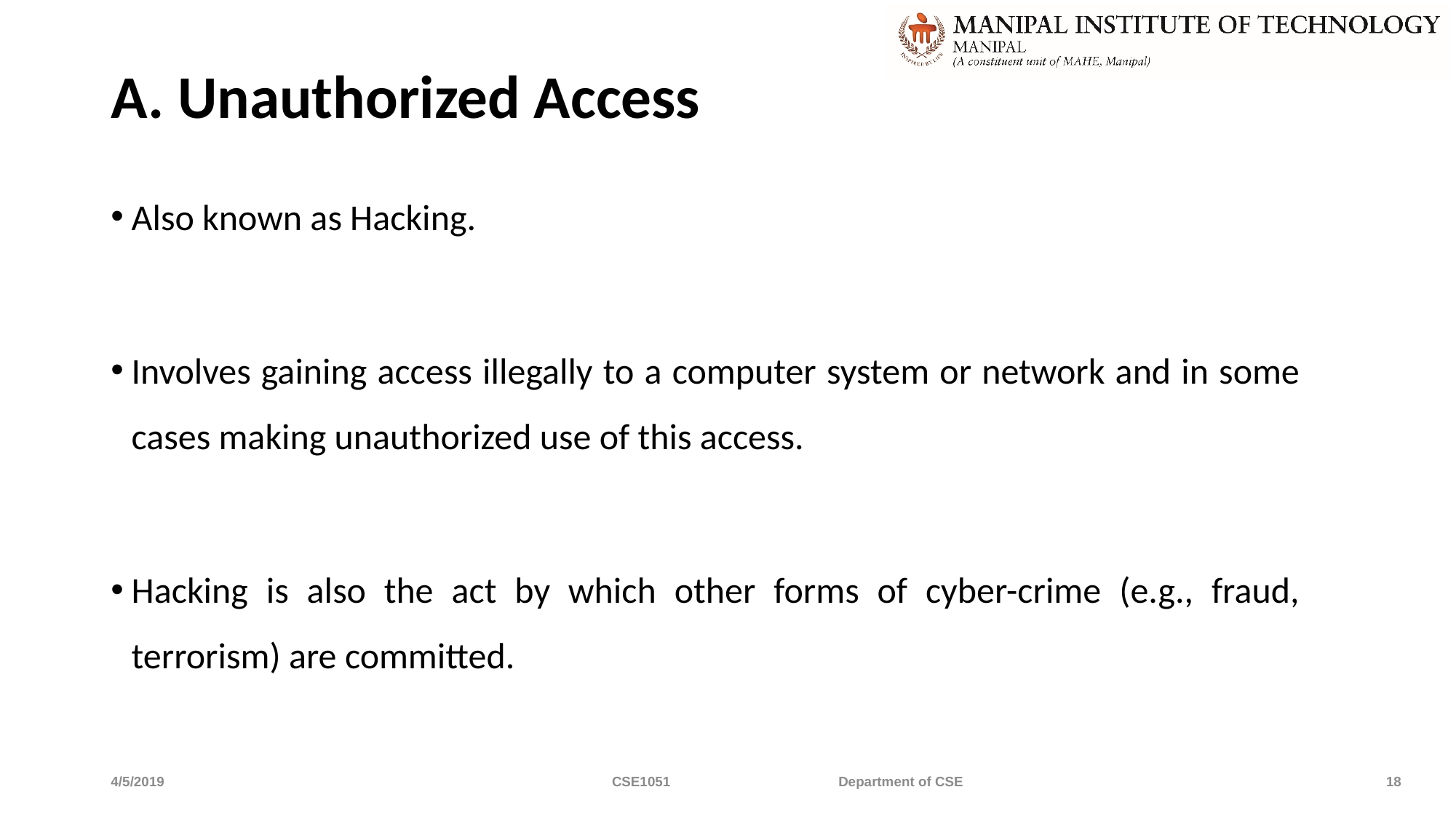

# A. Unauthorized Access
Also known as Hacking.

Involves gaining access illegally to a computer system or network and in some cases making unauthorized use of this access.

Hacking is also the act by which other forms of cyber-crime (e.g., fraud, terrorism) are committed.
4/5/2019
CSE1051                                            Department of CSE
18